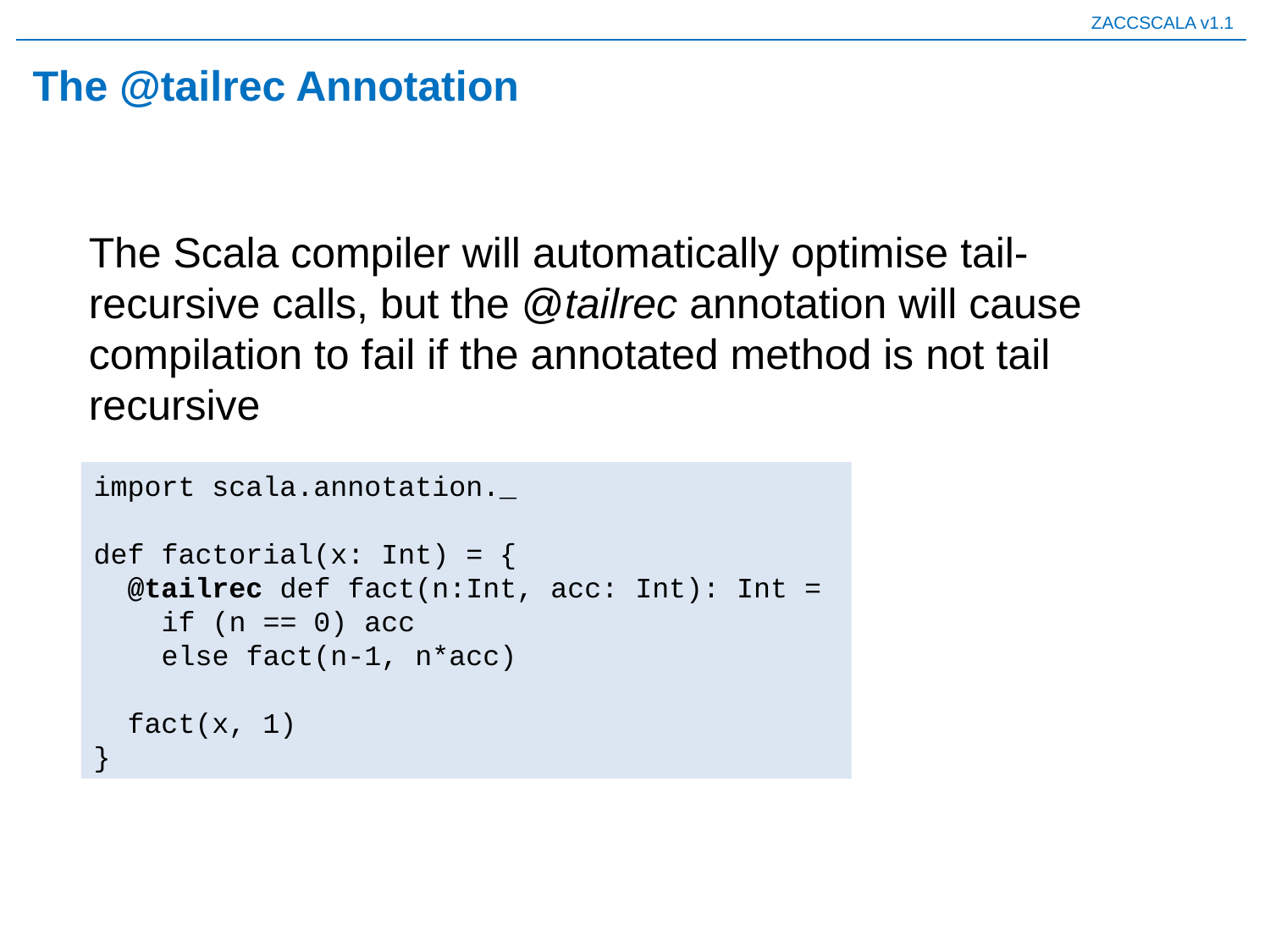

# The @tailrec Annotation
The Scala compiler will automatically optimise tail-recursive calls, but the @tailrec annotation will cause compilation to fail if the annotated method is not tail recursive
import scala.annotation._

def factorial(x: Int) = {
  @tailrec def fact(n:Int, acc: Int): Int =
    if (n == 0) acc
    else fact(n-1, n*acc)

  fact(x, 1)
}